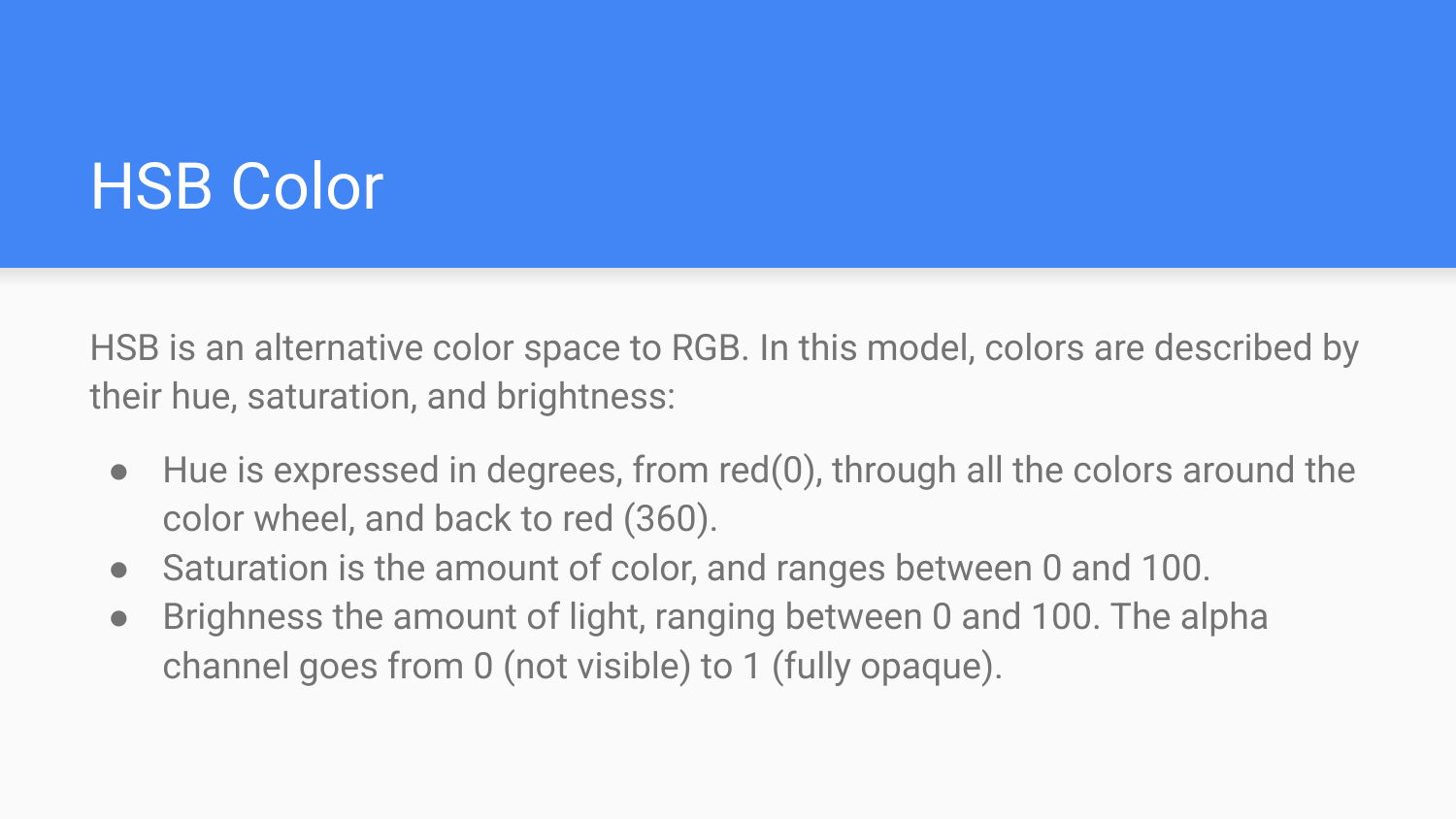

# HSB Color
HSB is an alternative color space to RGB. In this model, colors are described by their hue, saturation, and brightness:
Hue is expressed in degrees, from red(0), through all the colors around the color wheel, and back to red (360).
Saturation is the amount of color, and ranges between 0 and 100.
Brighness the amount of light, ranging between 0 and 100. The alpha channel goes from 0 (not visible) to 1 (fully opaque).